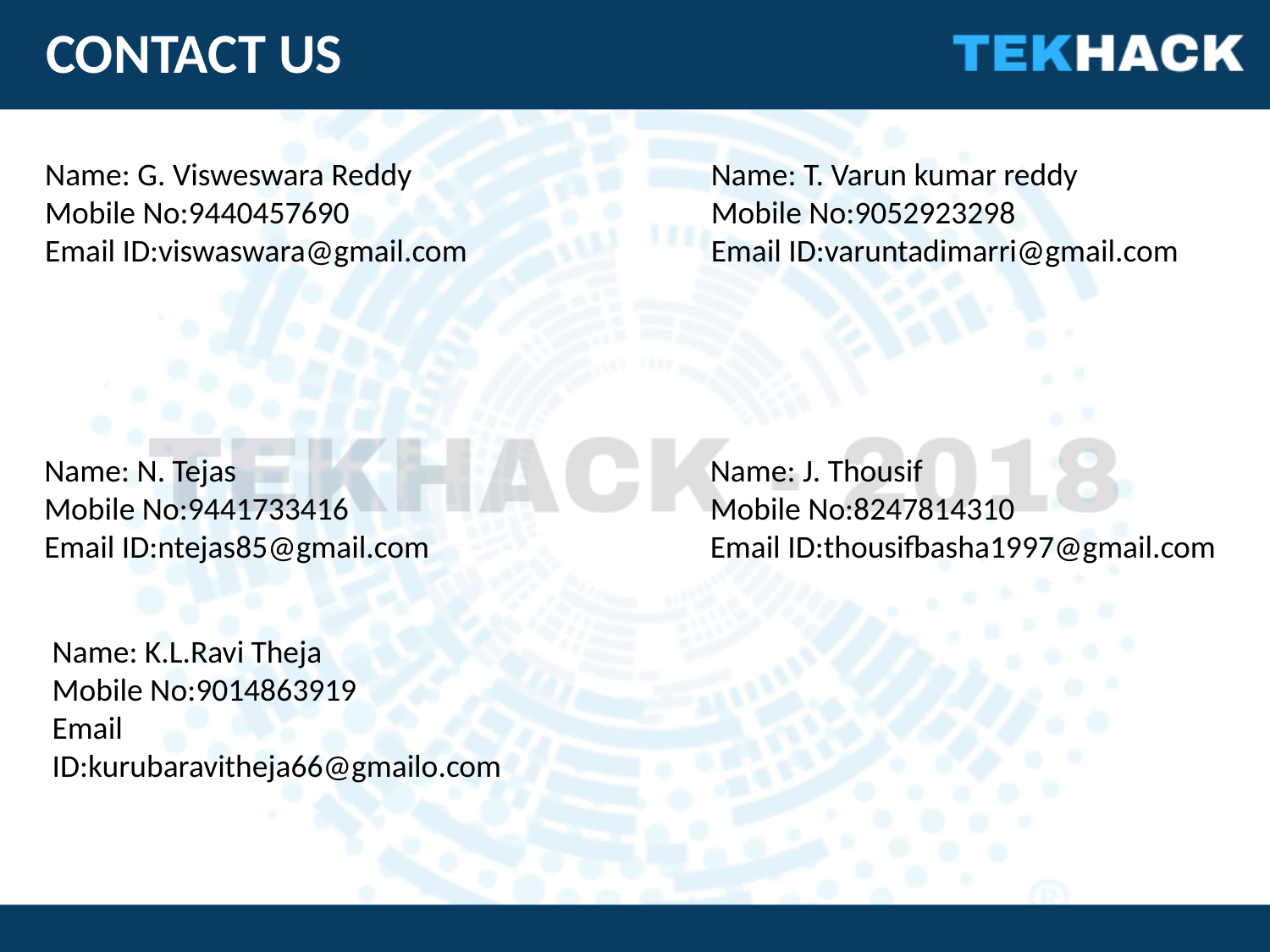

CONTACT US
Name: G. Visweswara Reddy
Mobile No:9440457690
Email ID:viswaswara@gmail.com

Name: T. Varun kumar reddy
Mobile No:9052923298
Email ID:varuntadimarri@gmail.com

Name: N. Tejas
Mobile No:9441733416
Email ID:ntejas85@gmail.com

Name: J. Thousif
Mobile No:8247814310
Email ID:thousifbasha1997@gmail.com

Name: K.L.Ravi Theja
Mobile No:9014863919
Email ID:kurubaravitheja66@gmailo.com